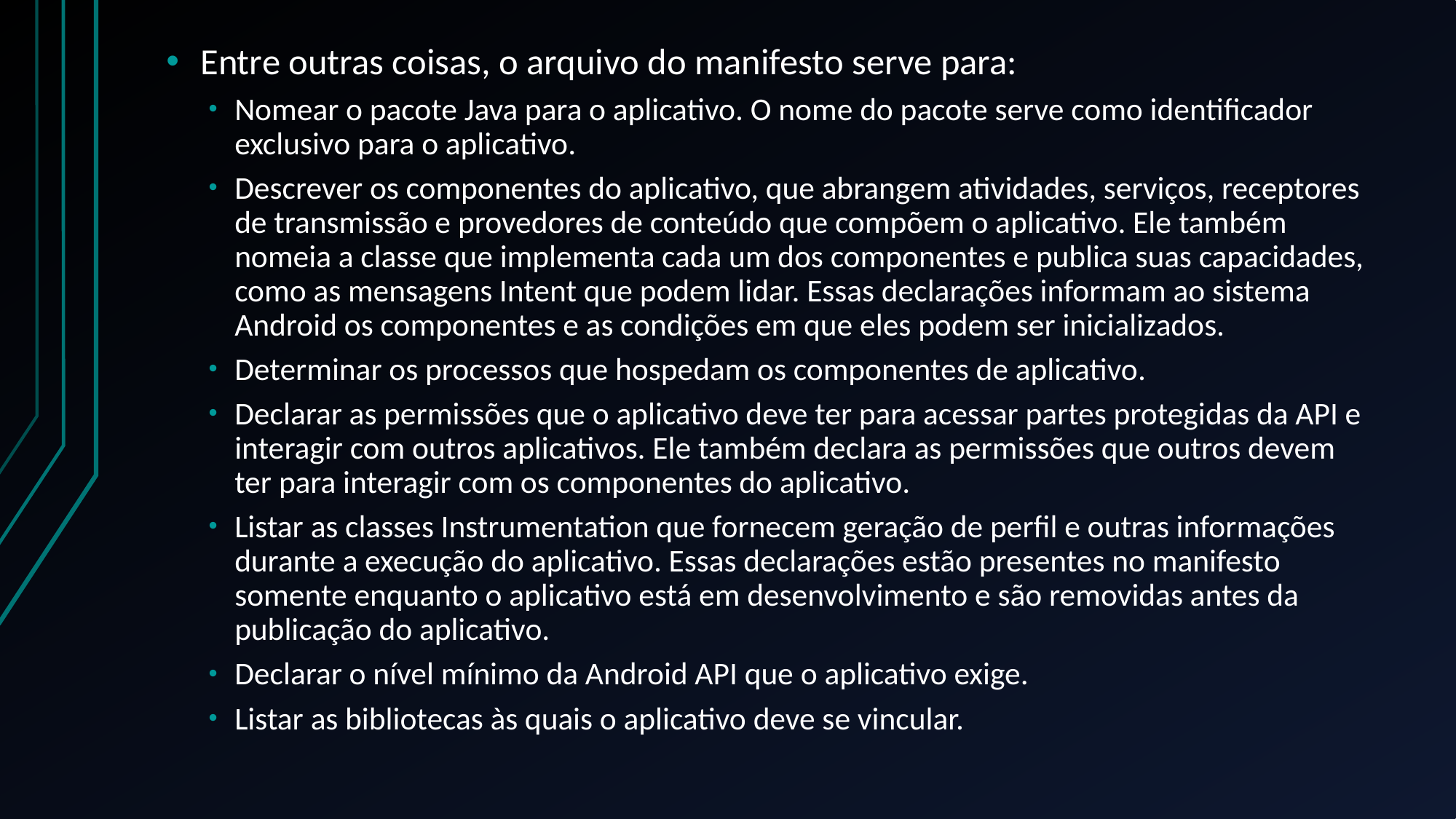

Entre outras coisas, o arquivo do manifesto serve para:
Nomear o pacote Java para o aplicativo. O nome do pacote serve como identificador exclusivo para o aplicativo.
Descrever os componentes do aplicativo, que abrangem atividades, serviços, receptores de transmissão e provedores de conteúdo que compõem o aplicativo. Ele também nomeia a classe que implementa cada um dos componentes e publica suas capacidades, como as mensagens Intent que podem lidar. Essas declarações informam ao sistema Android os componentes e as condições em que eles podem ser inicializados.
Determinar os processos que hospedam os componentes de aplicativo.
Declarar as permissões que o aplicativo deve ter para acessar partes protegidas da API e interagir com outros aplicativos. Ele também declara as permissões que outros devem ter para interagir com os componentes do aplicativo.
Listar as classes Instrumentation que fornecem geração de perfil e outras informações durante a execução do aplicativo. Essas declarações estão presentes no manifesto somente enquanto o aplicativo está em desenvolvimento e são removidas antes da publicação do aplicativo.
Declarar o nível mínimo da Android API que o aplicativo exige.
Listar as bibliotecas às quais o aplicativo deve se vincular.